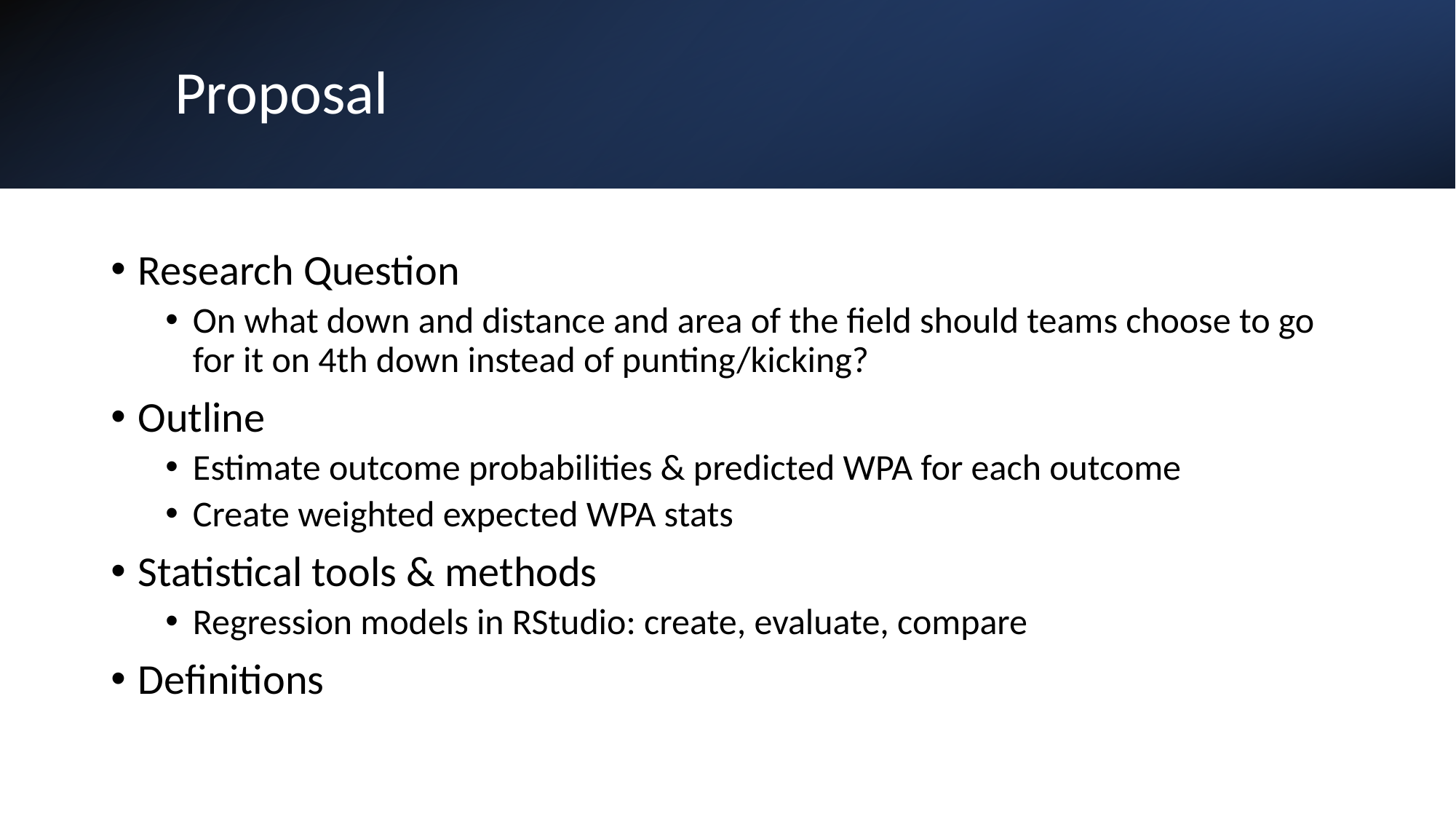

# Proposal
Research Question
On what down and distance and area of the field should teams choose to go for it on 4th down instead of punting/kicking?
Outline
Estimate outcome probabilities & predicted WPA for each outcome
Create weighted expected WPA stats
Statistical tools & methods
Regression models in RStudio: create, evaluate, compare
Definitions